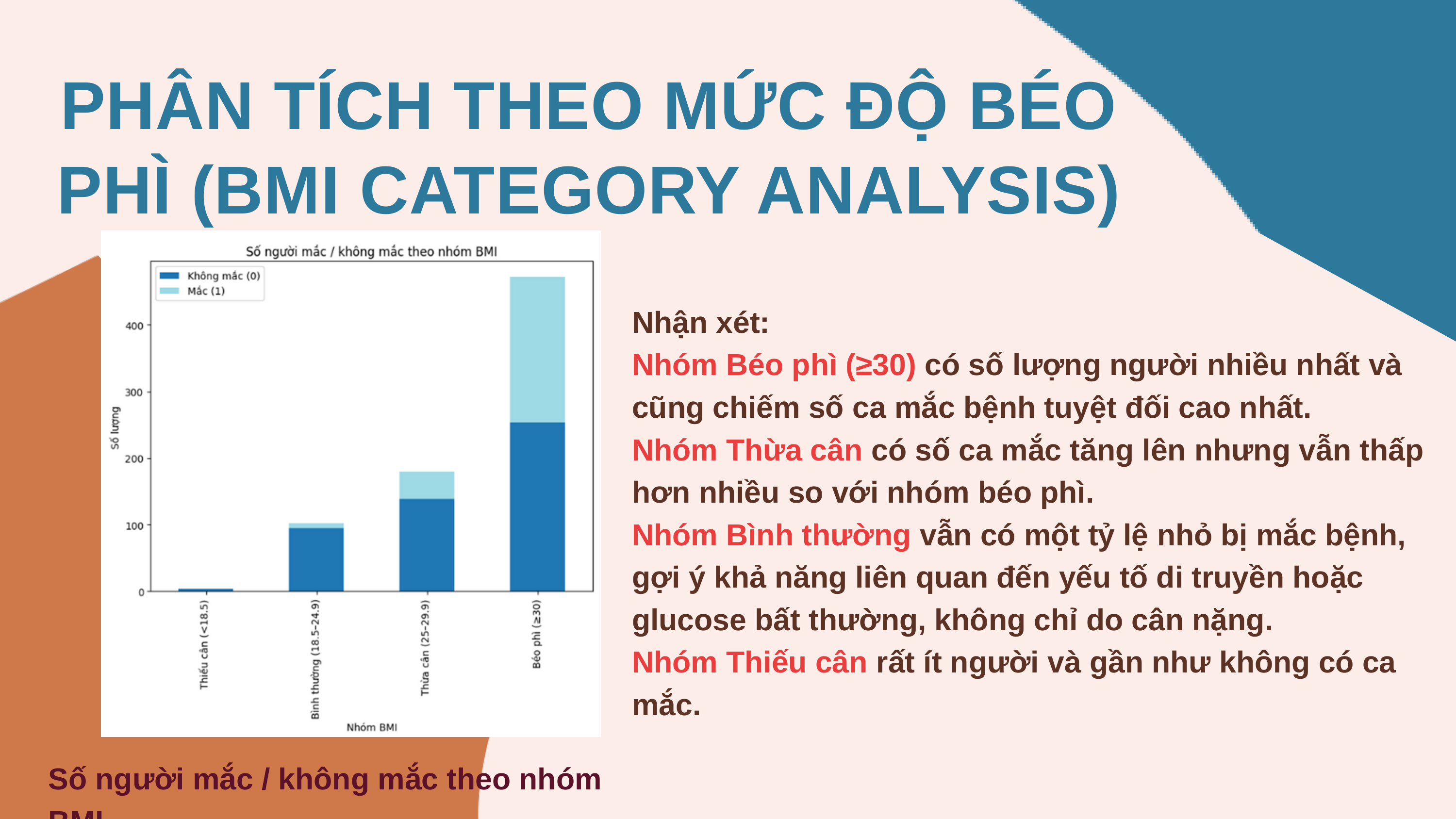

PHÂN TÍCH THEO MỨC ĐỘ BÉO PHÌ (BMI CATEGORY ANALYSIS)

Nhận xét:
Nhóm Béo phì (≥30) có số lượng người nhiều nhất và cũng chiếm số ca mắc bệnh tuyệt đối cao nhất.
Nhóm Thừa cân có số ca mắc tăng lên nhưng vẫn thấp hơn nhiều so với nhóm béo phì.
Nhóm Bình thường vẫn có một tỷ lệ nhỏ bị mắc bệnh, gợi ý khả năng liên quan đến yếu tố di truyền hoặc glucose bất thường, không chỉ do cân nặng.
Nhóm Thiếu cân rất ít người và gần như không có ca mắc.

Số người mắc / không mắc theo nhóm BMI